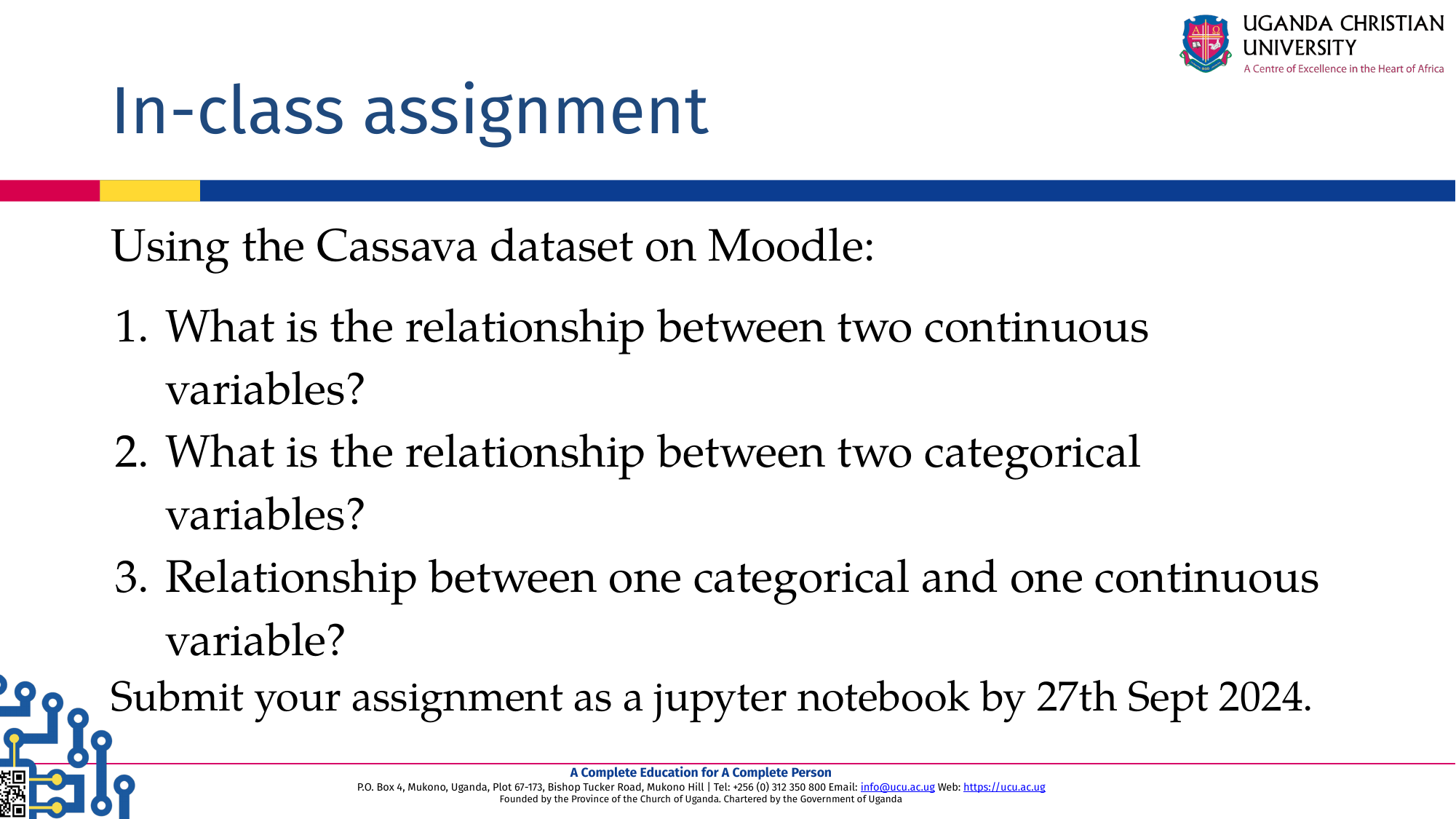

# In-class assignment
Using the Cassava dataset on Moodle:
What is the relationship between two continuous variables?
What is the relationship between two categorical variables?
Relationship between one categorical and one continuous variable?
Submit your assignment as a jupyter notebook by 27th Sept 2024.